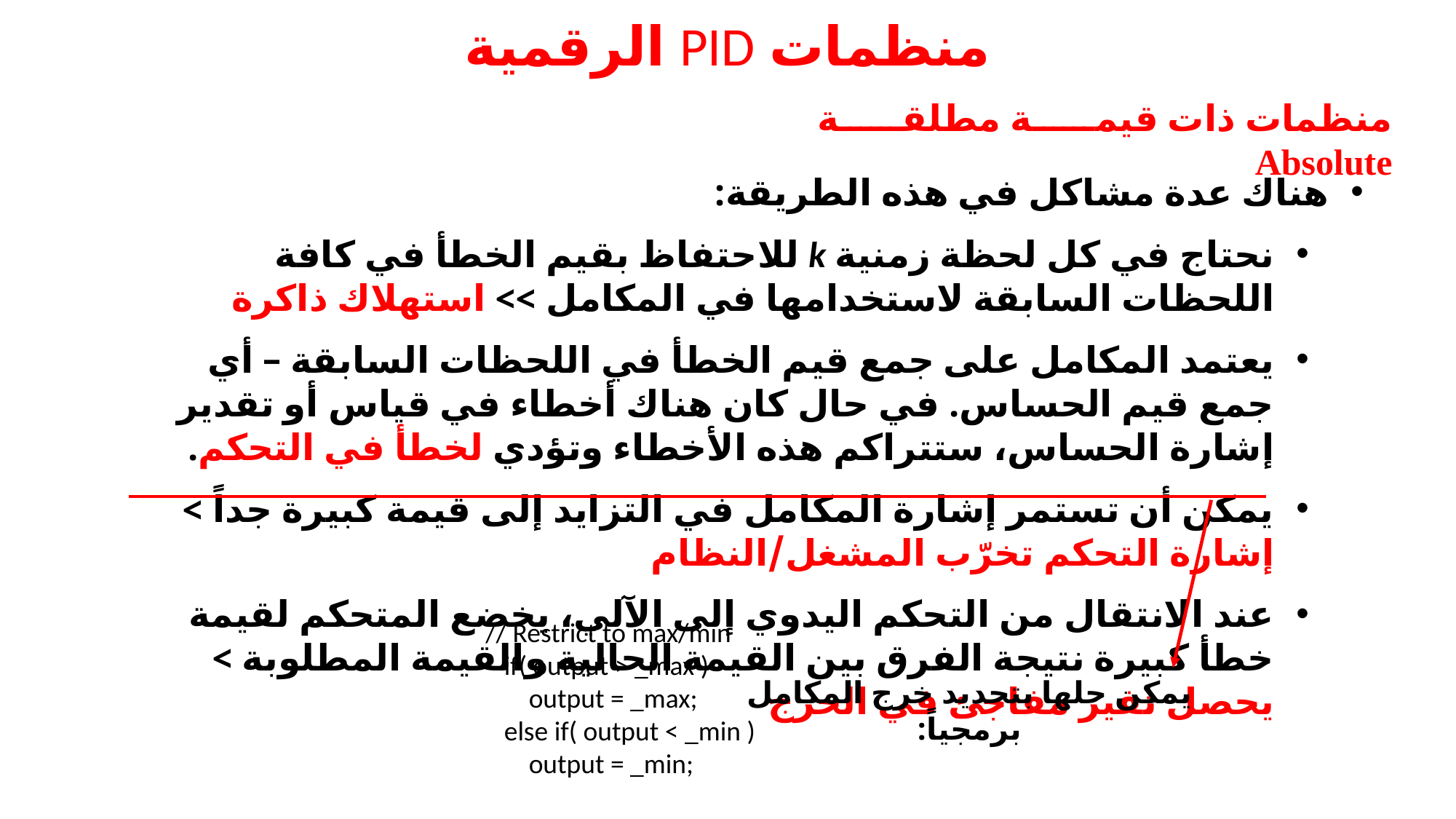

# منظمات PID الرقمية
منظمات ذات قيمة مطلقة Absolute
هناك عدة مشاكل في هذه الطريقة:
نحتاج في كل لحظة زمنية k للاحتفاظ بقيم الخطأ في كافة اللحظات السابقة لاستخدامها في المكامل >> استهلاك ذاكرة
يعتمد المكامل على جمع قيم الخطأ في اللحظات السابقة – أي جمع قيم الحساس. في حال كان هناك أخطاء في قياس أو تقدير إشارة الحساس، ستتراكم هذه الأخطاء وتؤدي لخطأ في التحكم.
يمكن أن تستمر إشارة المكامل في التزايد إلى قيمة كبيرة جداً > إشارة التحكم تخرّب المشغل/النظام
عند الانتقال من التحكم اليدوي إلى الآلي، يخضع المتحكم لقيمة خطأ كبيرة نتيجة الفرق بين القيمة الحالية والقيمة المطلوبة > يحصل تفير مفاجئ في الخرج
 // Restrict to max/min
    if( output > _max )
        output = _max;
    else if( output < _min )
        output = _min;
يمكن حلها بتحديد خرج المكامل برمجياً: